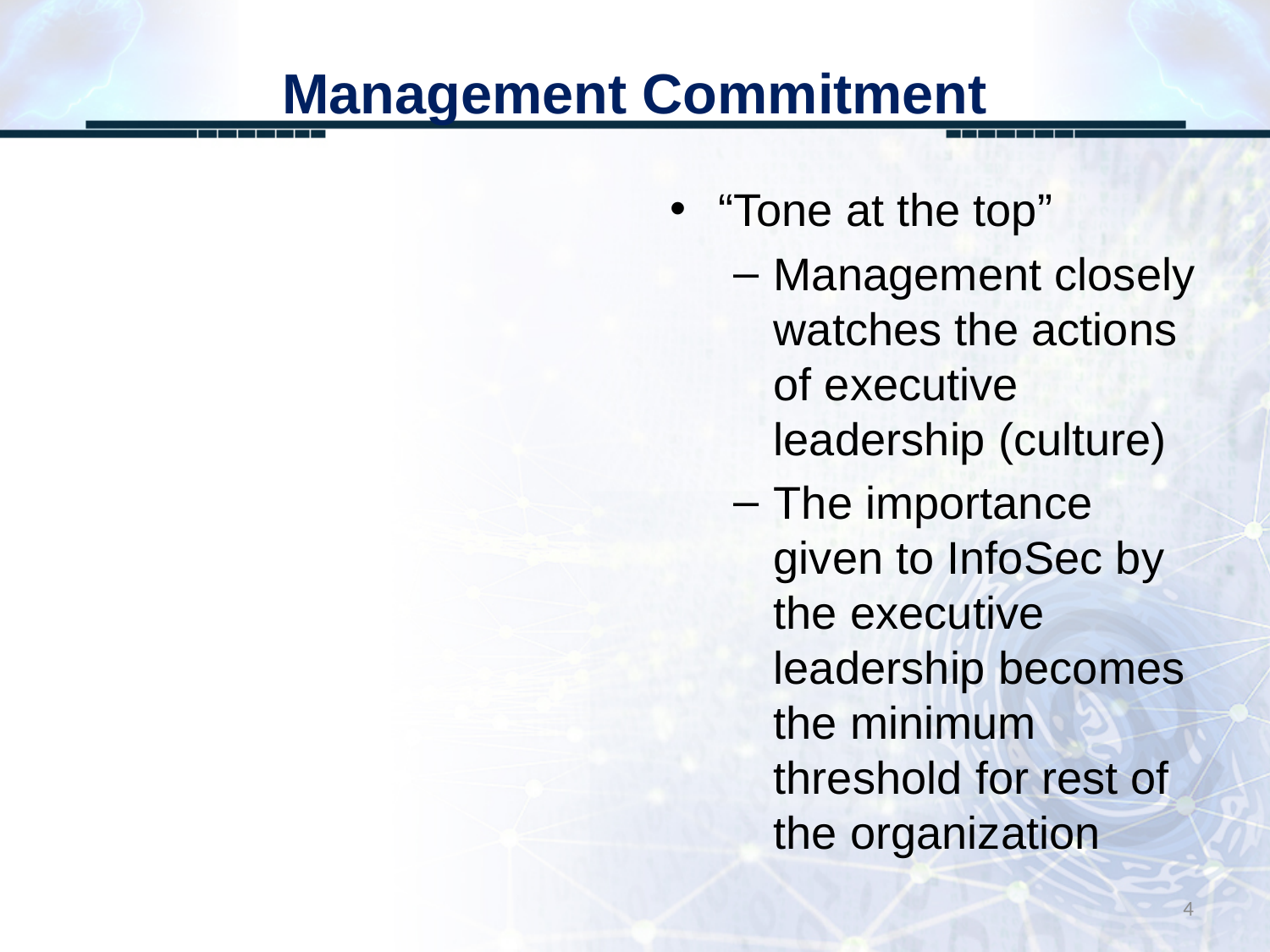

# Management Commitment
“Tone at the top”
Management closely watches the actions of executive leadership (culture)
The importance given to InfoSec by the executive leadership becomes the minimum threshold for rest of the organization

4